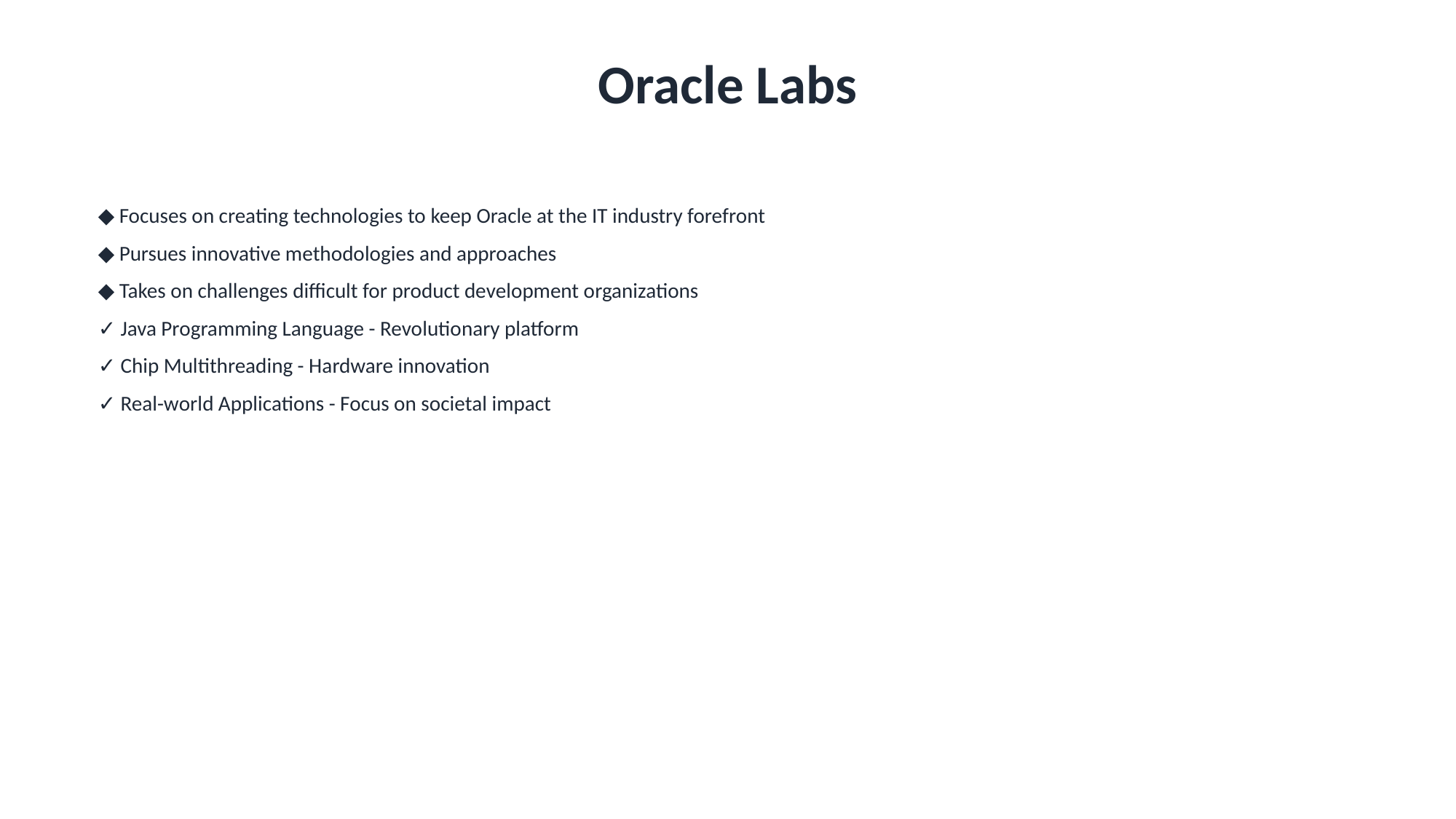

Oracle Labs
◆ Focuses on creating technologies to keep Oracle at the IT industry forefront
◆ Pursues innovative methodologies and approaches
◆ Takes on challenges difficult for product development organizations
✓ Java Programming Language - Revolutionary platform
✓ Chip Multithreading - Hardware innovation
✓ Real-world Applications - Focus on societal impact